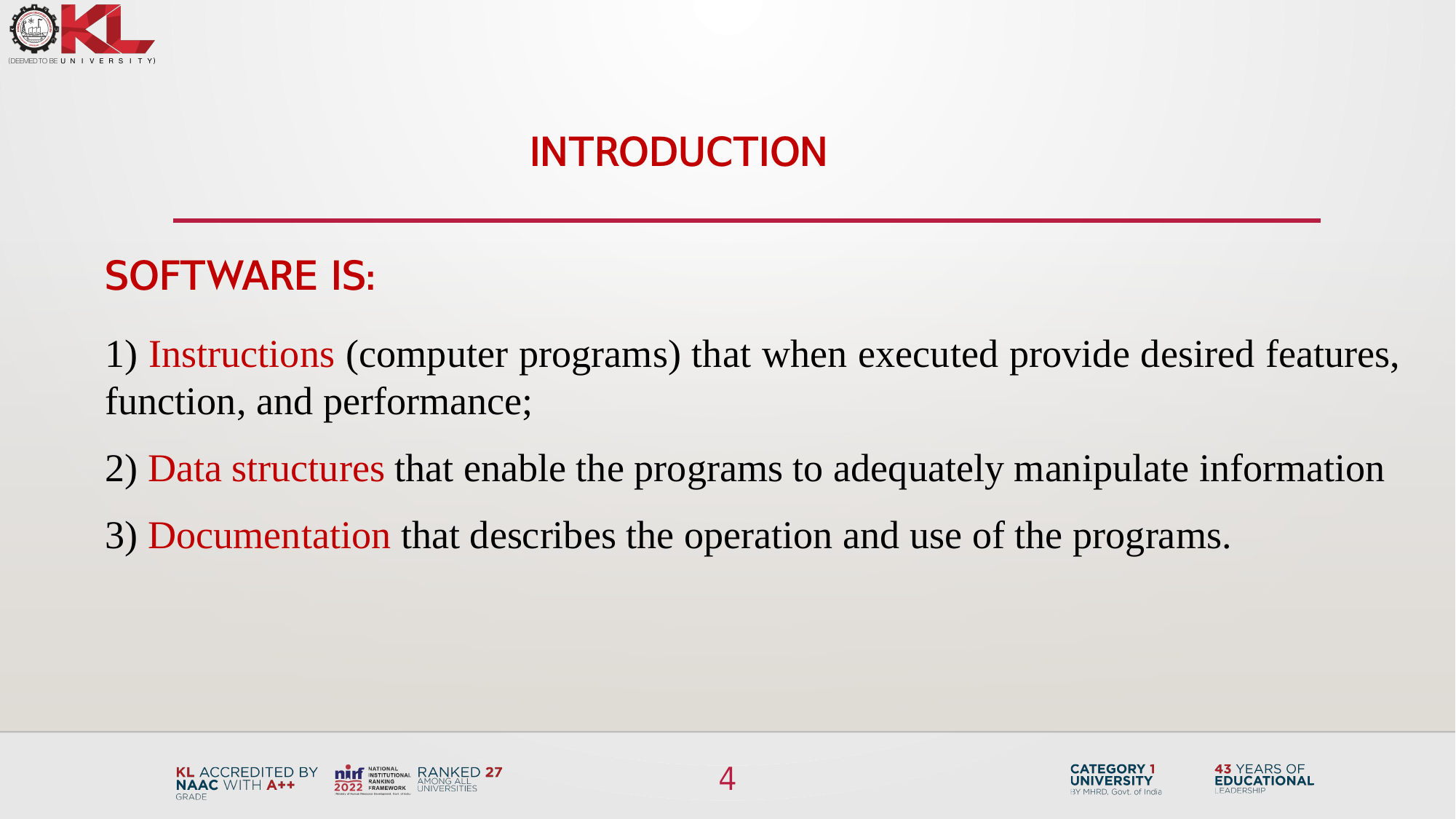

INTRODUCTION
Software IS:
1) Instructions (computer programs) that when executed provide desired features, function, and performance;
2) Data structures that enable the programs to adequately manipulate information
3) Documentation that describes the operation and use of the programs.
4